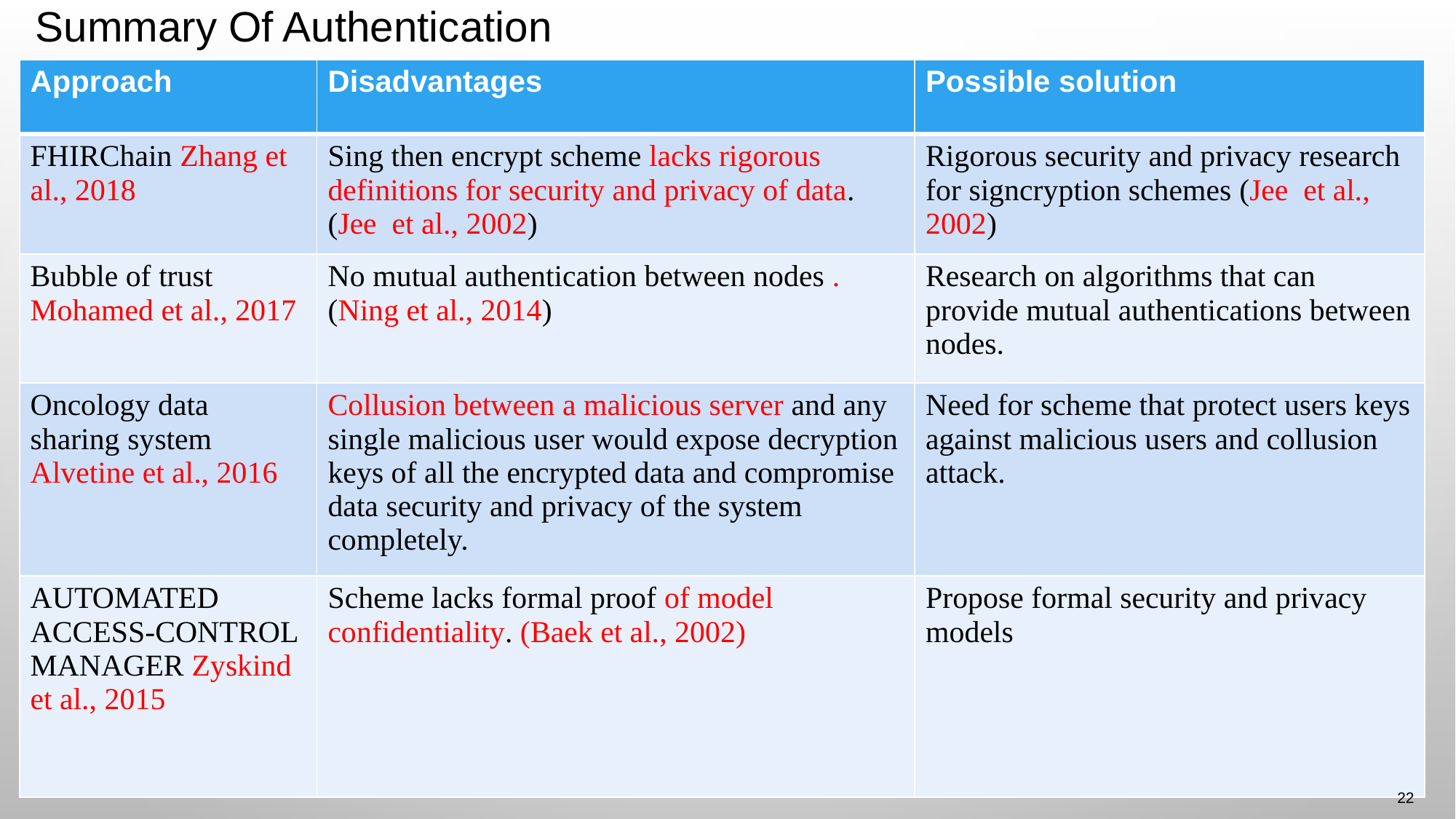

Summary Of Authentication Management:
| Approach | Disadvantages | Possible solution |
| --- | --- | --- |
| FHIRChain Zhang et al., 2018 | Sing then encrypt scheme lacks rigorous definitions for security and privacy of data. (Jee et al., 2002) | Rigorous security and privacy research for signcryption schemes (Jee et al., 2002) |
| Bubble of trust Mohamed et al., 2017 | No mutual authentication between nodes .(Ning et al., 2014) | Research on algorithms that can provide mutual authentications between nodes. |
| Oncology data sharing system Alvetine et al., 2016 | Collusion between a malicious server and any single malicious user would expose decryption keys of all the encrypted data and compromise data security and privacy of the system completely. | Need for scheme that protect users keys against malicious users and collusion attack. |
| AUTOMATED ACCESS-CONTROL MANAGER Zyskind et al., 2015 | Scheme lacks formal proof of model confidentiality. (Baek et al., 2002) | Propose formal security and privacy models |
22